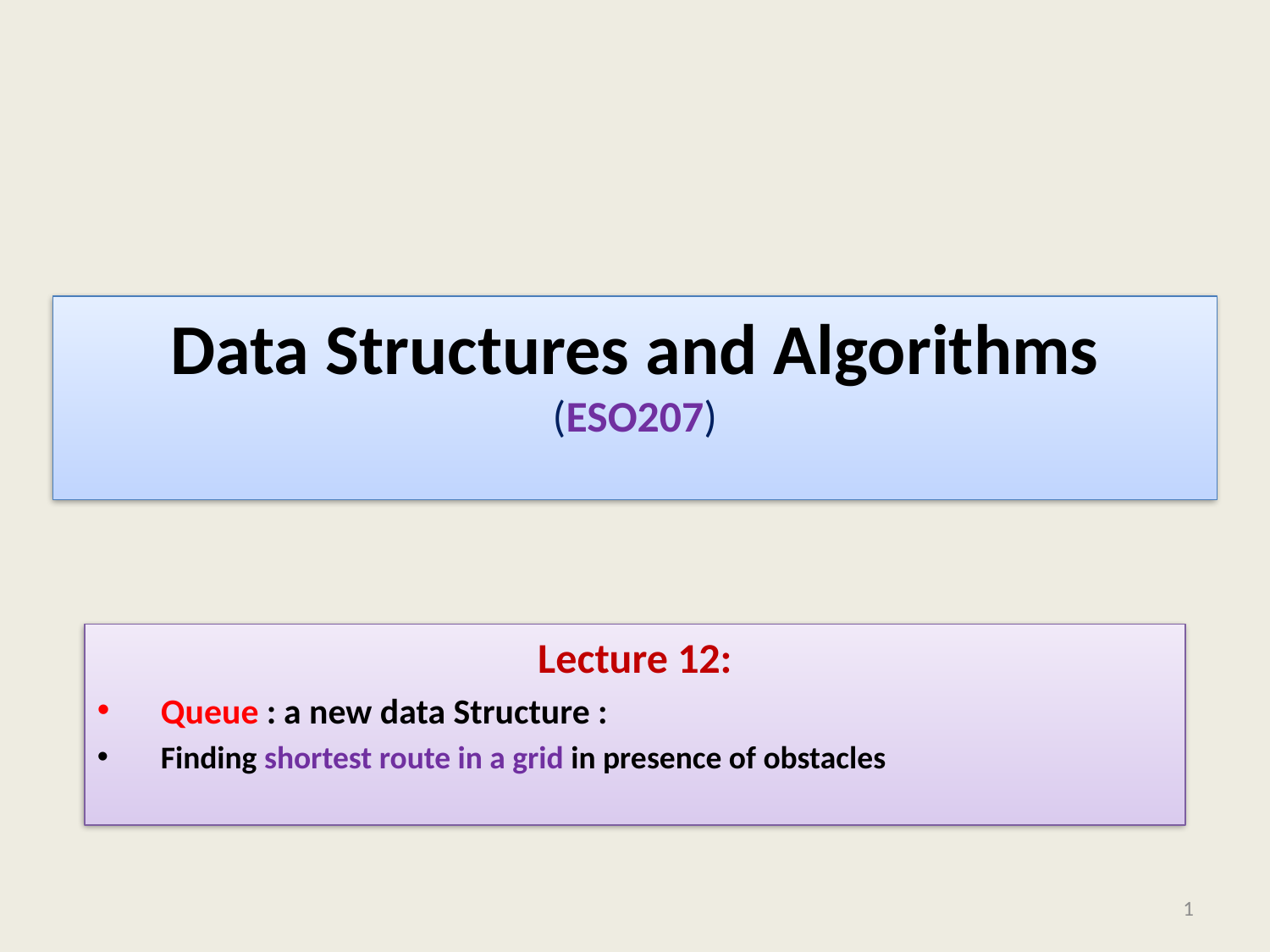

# Data Structures and Algorithms (ESO207)
Lecture 12:
Queue : a new data Structure :
Finding shortest route in a grid in presence of obstacles
1